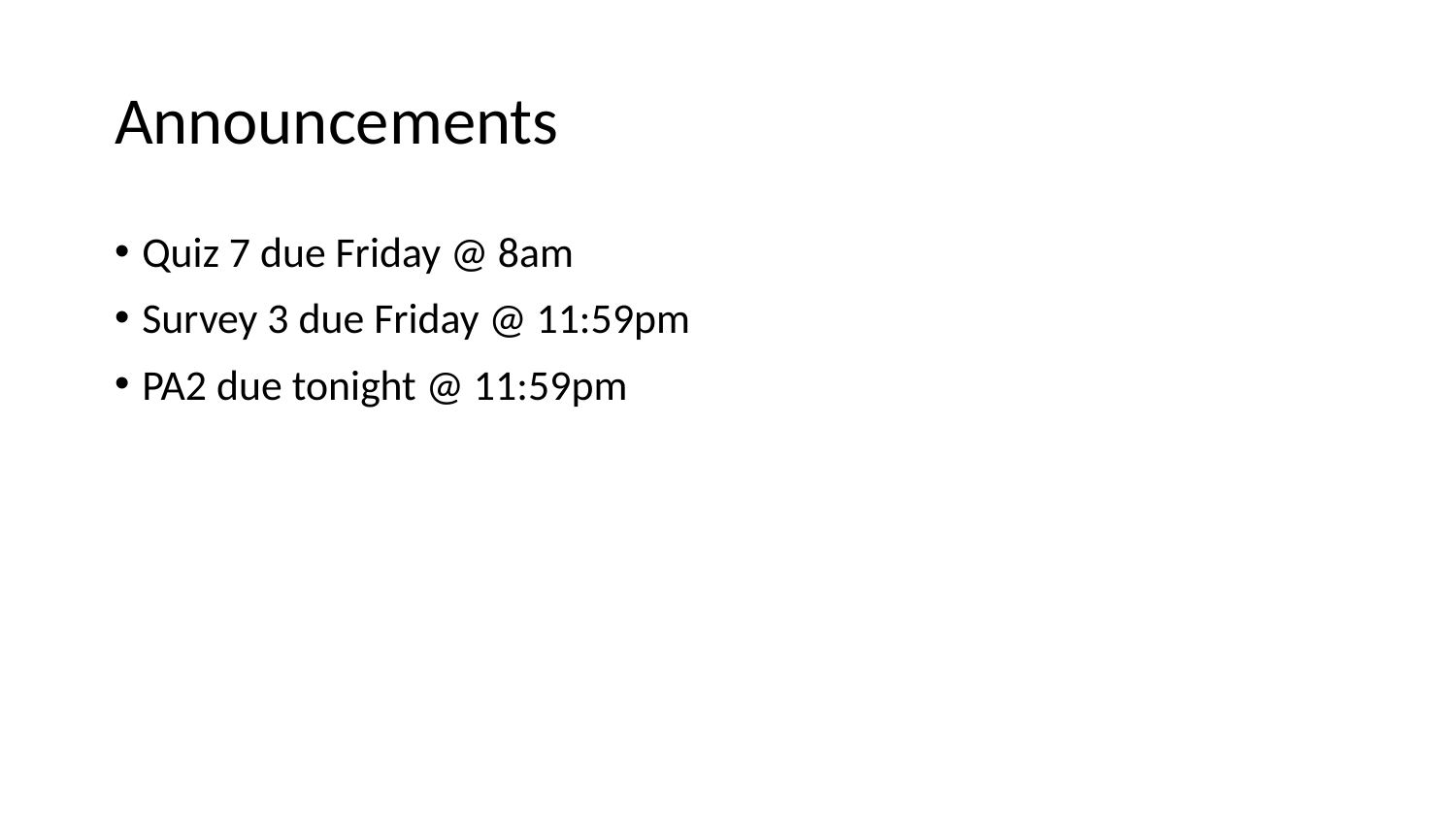

# Announcements
Quiz 7 due Friday @ 8am
Survey 3 due Friday @ 11:59pm
PA2 due tonight @ 11:59pm